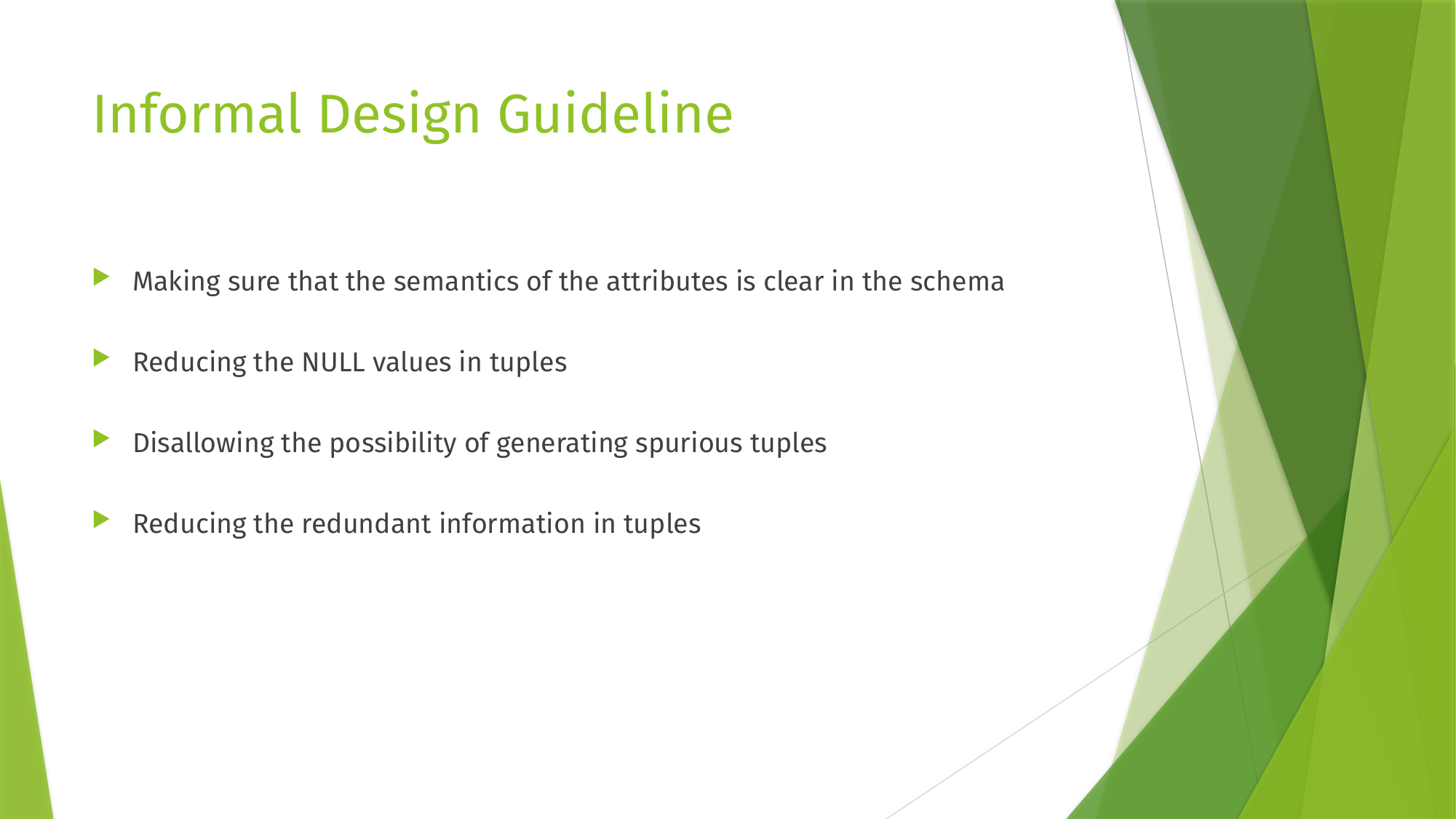

# Informal Design Guideline
Making sure that the semantics of the attributes is clear in the schema
Reducing the NULL values in tuples
Disallowing the possibility of generating spurious tuples
Reducing the redundant information in tuples